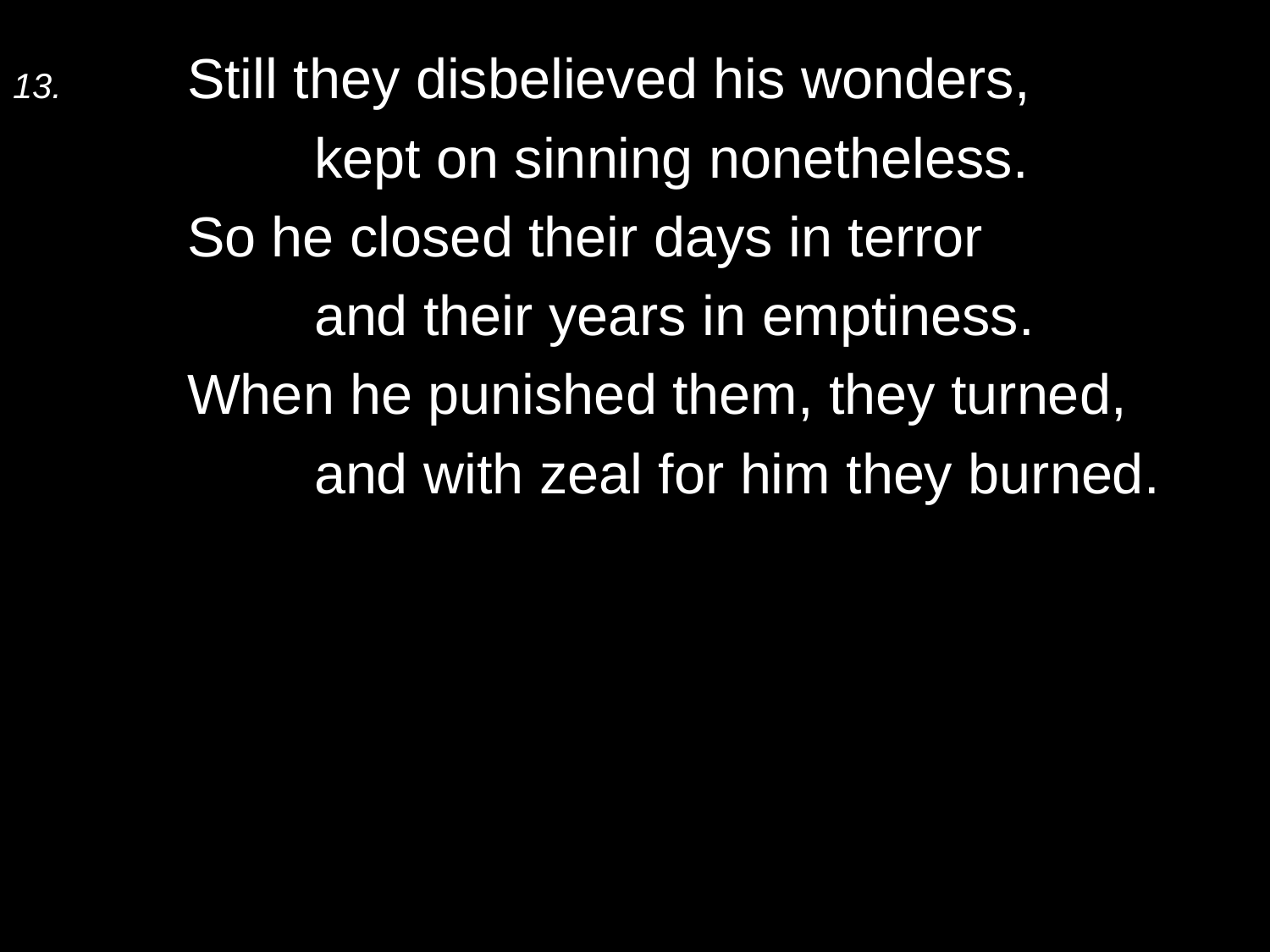

13.	Still they disbelieved his wonders,
		kept on sinning nonetheless.
	So he closed their days in terror
		and their years in emptiness.
	When he punished them, they turned,
		and with zeal for him they burned.